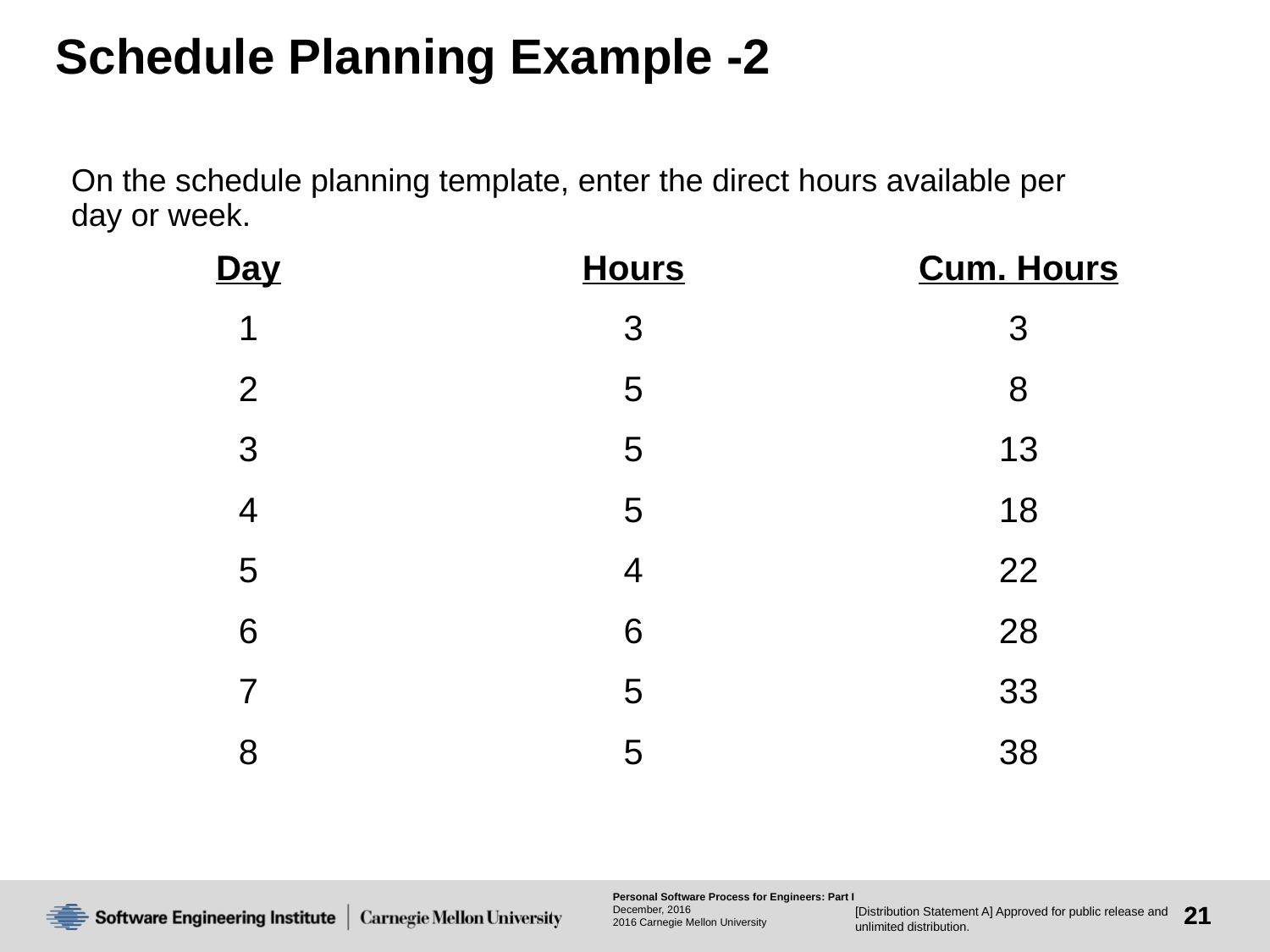

# Schedule Planning Example -2
On the schedule planning template, enter the direct hours available per day or week.
| Day | Hours | Cum. Hours |
| --- | --- | --- |
| 1 | 3 | 3 |
| 2 | 5 | 8 |
| 3 | 5 | 13 |
| 4 | 5 | 18 |
| 5 | 4 | 22 |
| 6 | 6 | 28 |
| 7 | 5 | 33 |
| 8 | 5 | 38 |